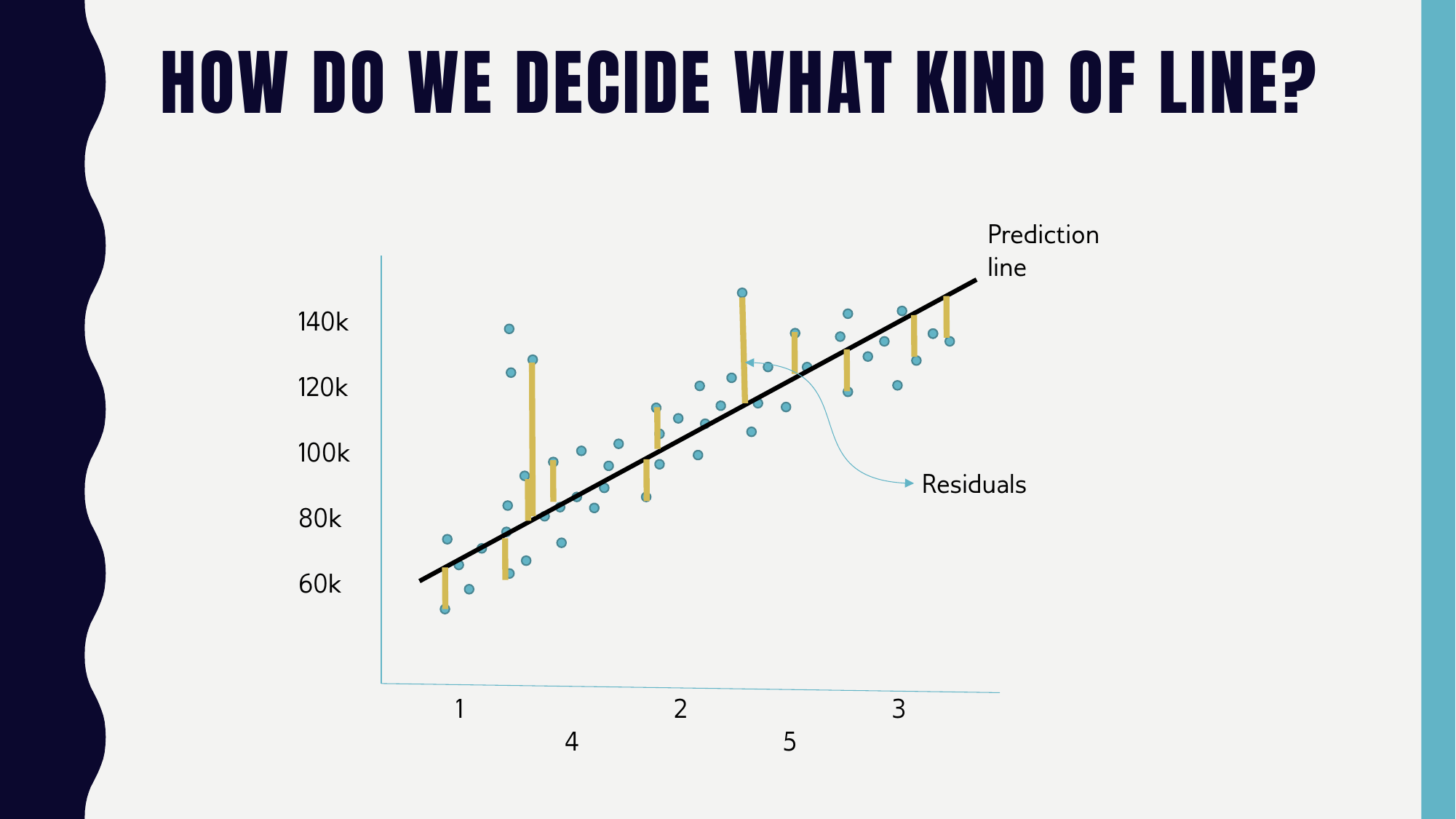

# How do we decide what kind of line?
Prediction line

140k

120k

100k

80k

60k

Residuals

1		2		3		4		5